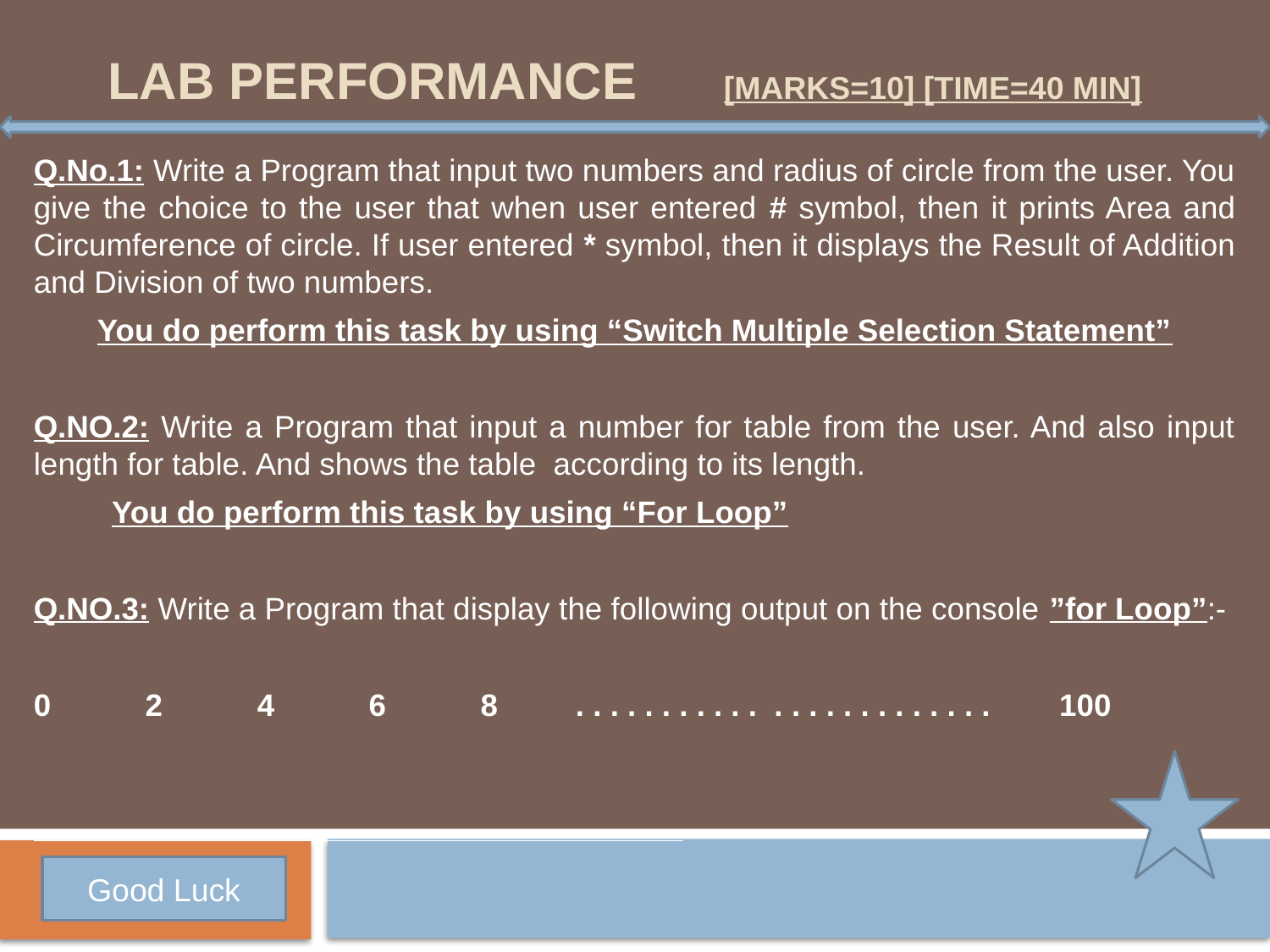

# Lab Performance      [Marks=10] [Time=40 Min]

Q.No.1: Write a Program that input two numbers and radius of circle from the user. You give the choice to the user that when user entered # symbol, then it prints Area and Circumference of circle. If user entered * symbol, then it displays the Result of Addition and Division of two numbers.
You do perform this task by using “Switch Multiple Selection Statement”

Q.NO.2: Write a Program that input a number for table from the user. And also input length for table. And shows the table  according to its length.
         You do perform this task by using “For Loop”

Q.NO.3: Write a Program that display the following output on the console ”for Loop”:-

0	2	4	6	8         . . . . . . . . . . .  . . . . . . . . . . . . .        100

Good Luck